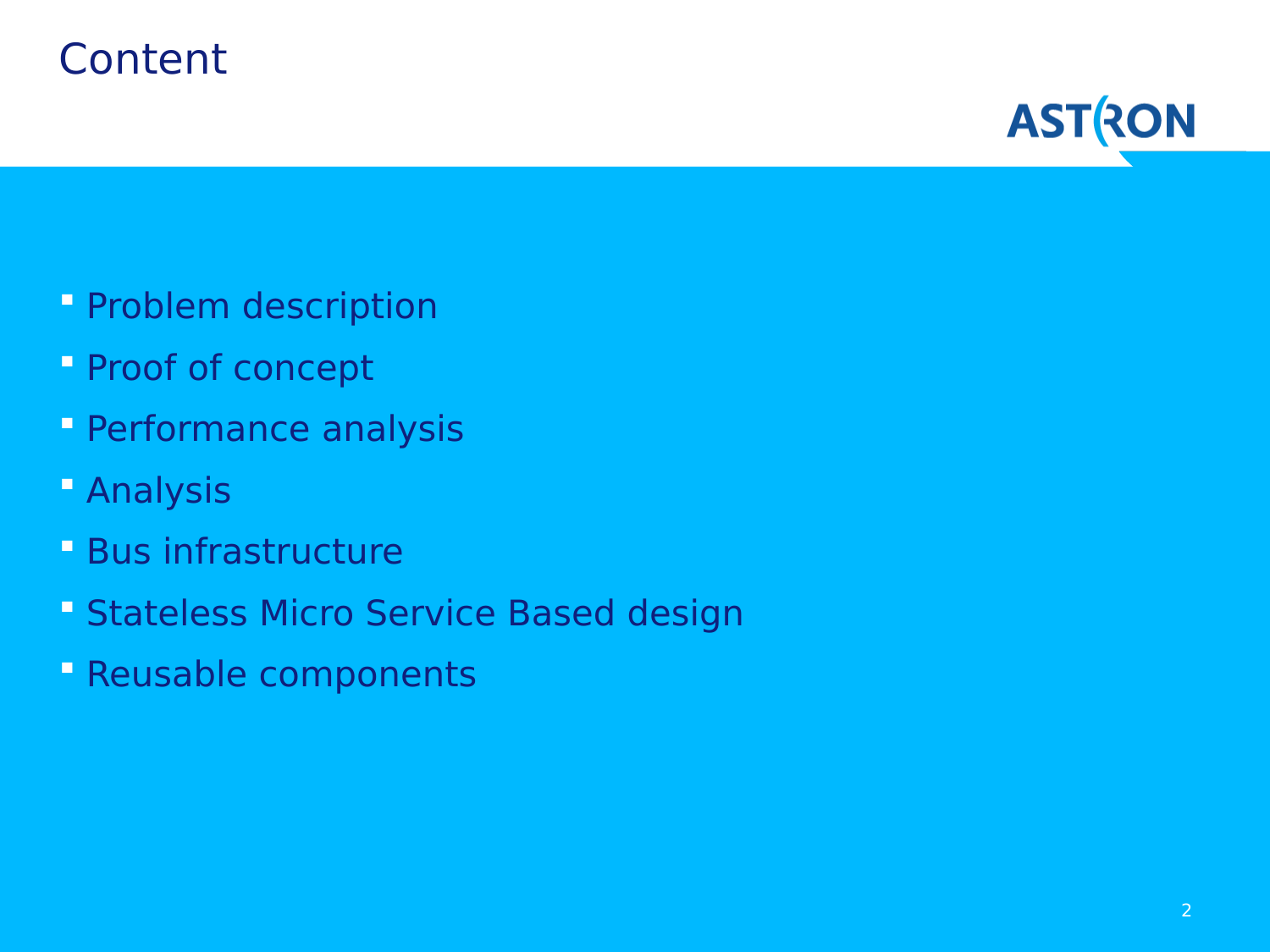

# Content

Problem description
Proof of concept
Performance analysis
Analysis
Bus infrastructure
Stateless Micro Service Based design
Reusable components

2